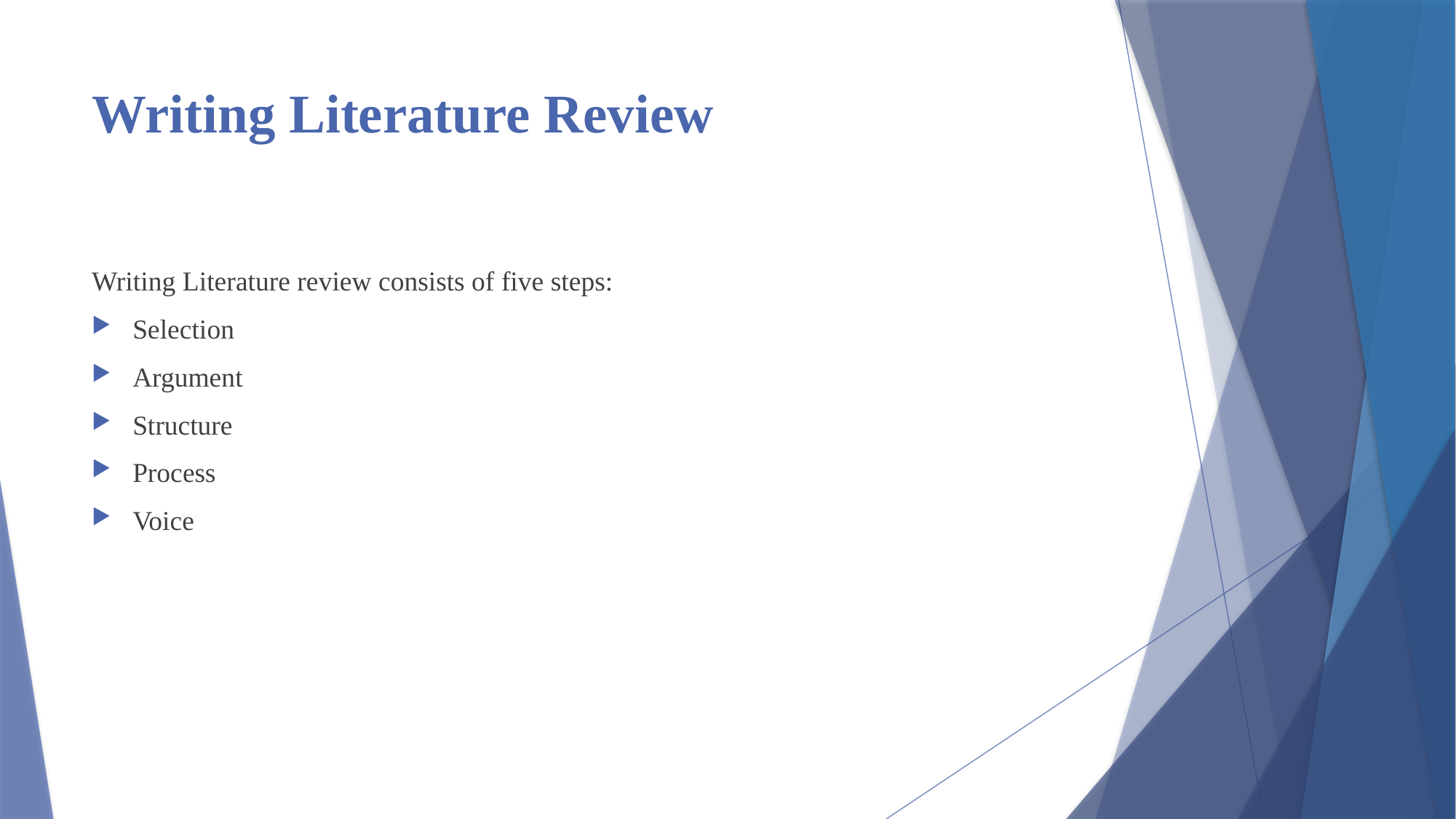

# Writing Literature Review
Writing Literature review consists of five steps:
Selection
Argument
Structure
Process
Voice